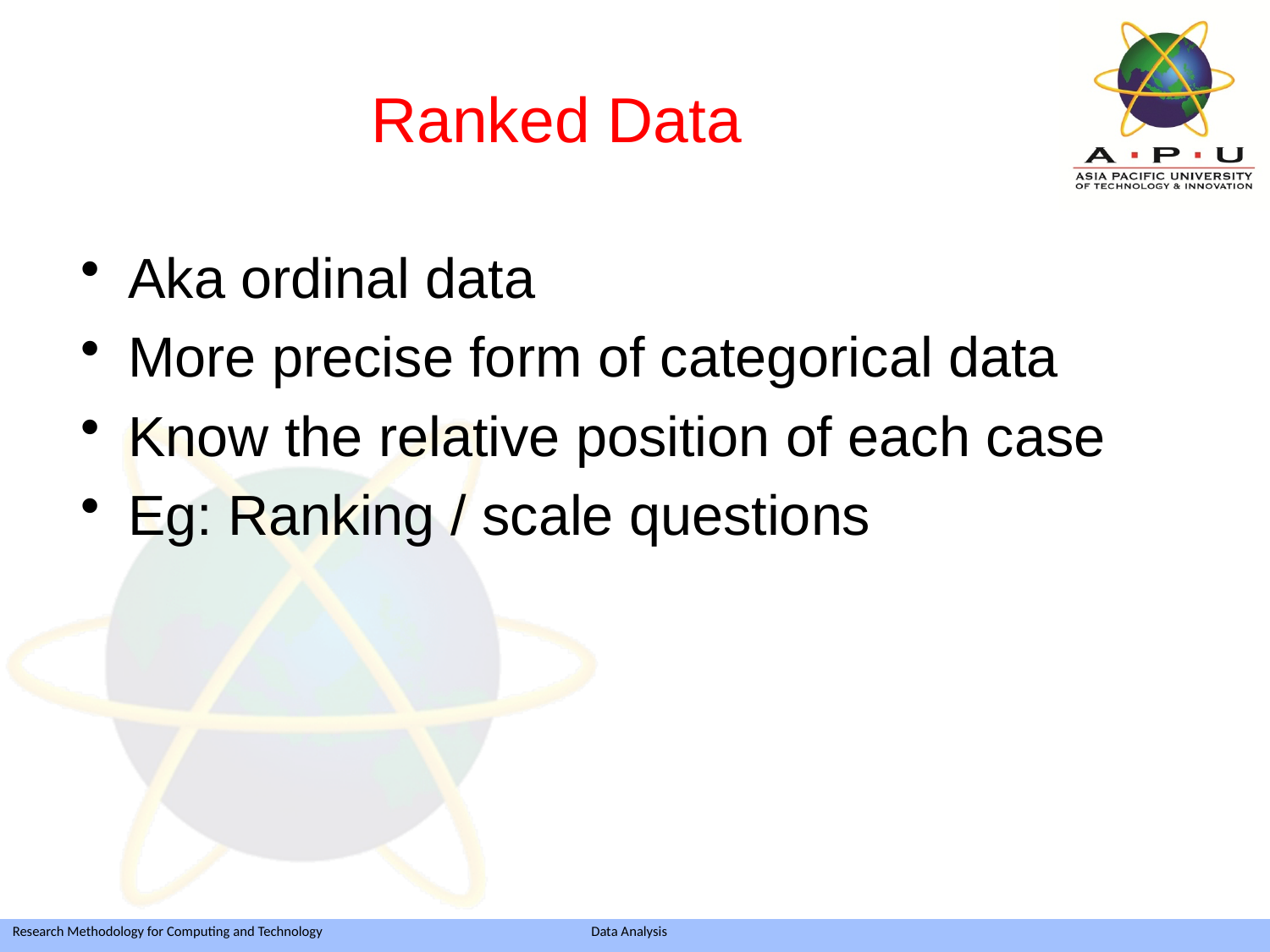

# Ranked Data
Aka ordinal data
More precise form of categorical data
Know the relative position of each case
Eg: Ranking / scale questions